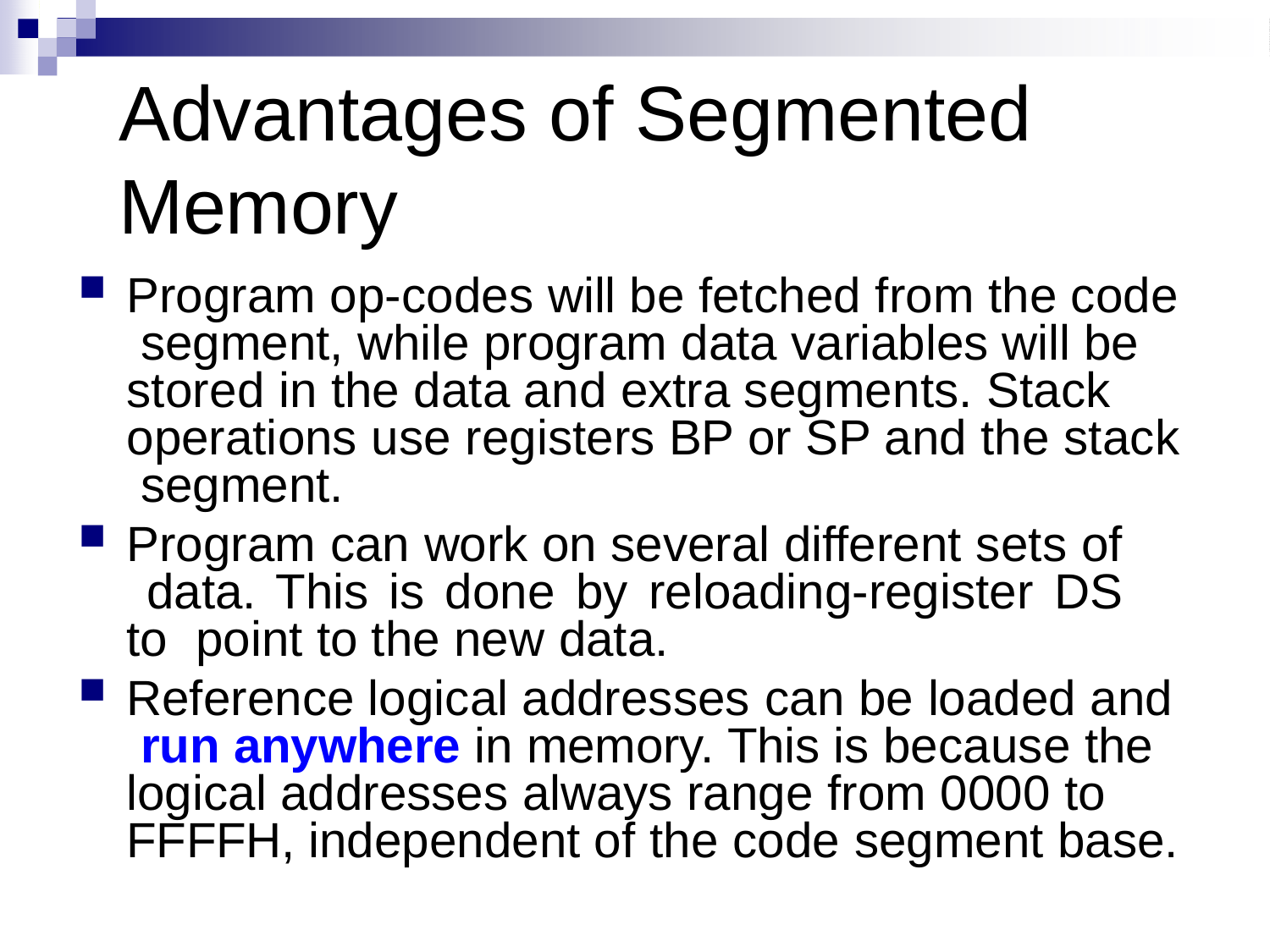

# Advantages of Segmented  Memory
Program op-codes will be fetched from the code  segment, while program data variables will be  stored in the data and extra segments. Stack  operations use registers BP or SP and the stack  segment.
Program can work on several different sets of  data. This is done by reloading-register DS to  point to the new data.
Reference logical addresses can be loaded and  run anywhere in memory. This is because the  logical addresses always range from 0000 to  FFFFH, independent of the code segment base.